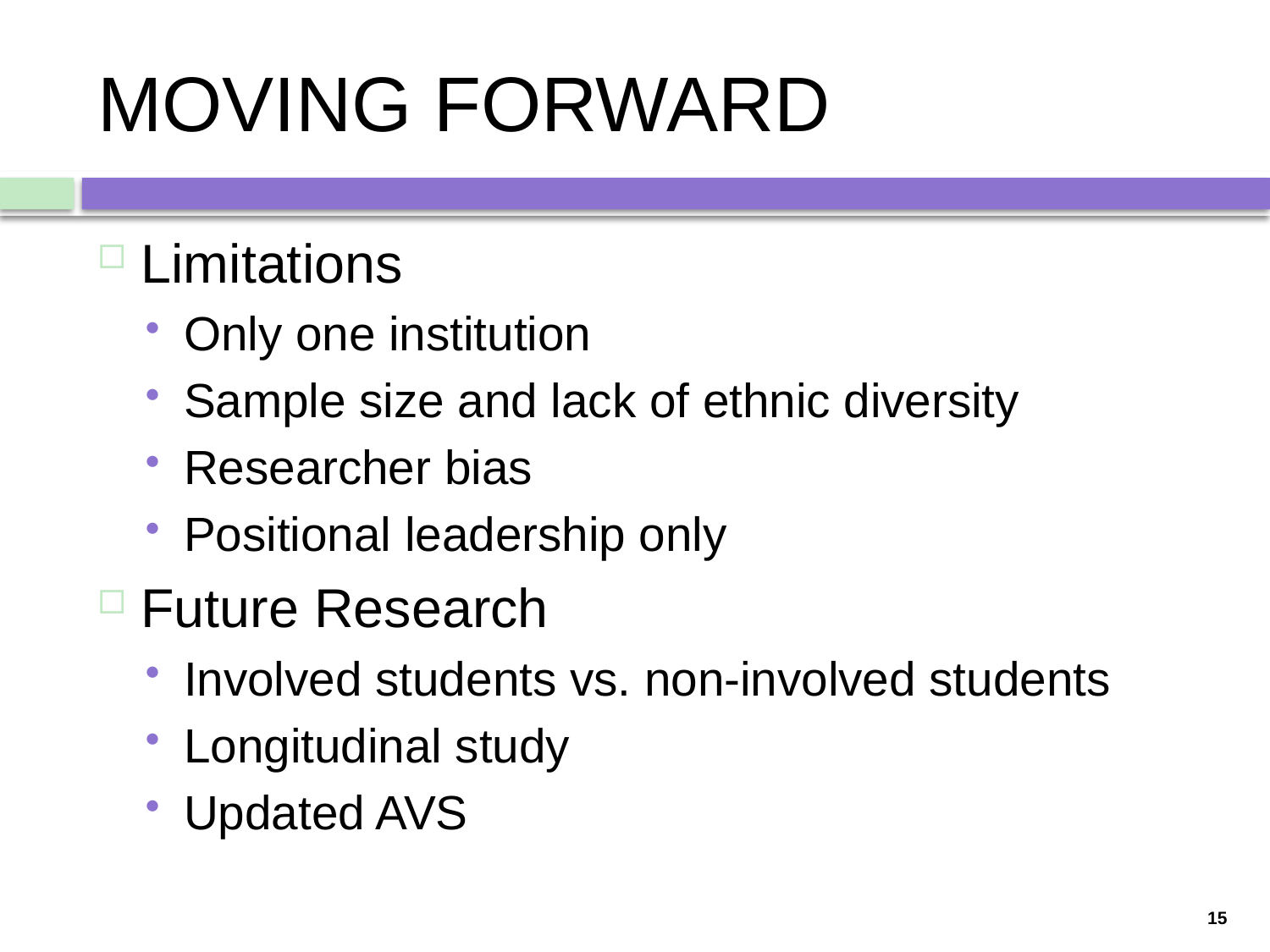

# MOVING FORWARD
Limitations
Only one institution
Sample size and lack of ethnic diversity
Researcher bias
Positional leadership only
Future Research
Involved students vs. non-involved students
Longitudinal study
Updated AVS
15